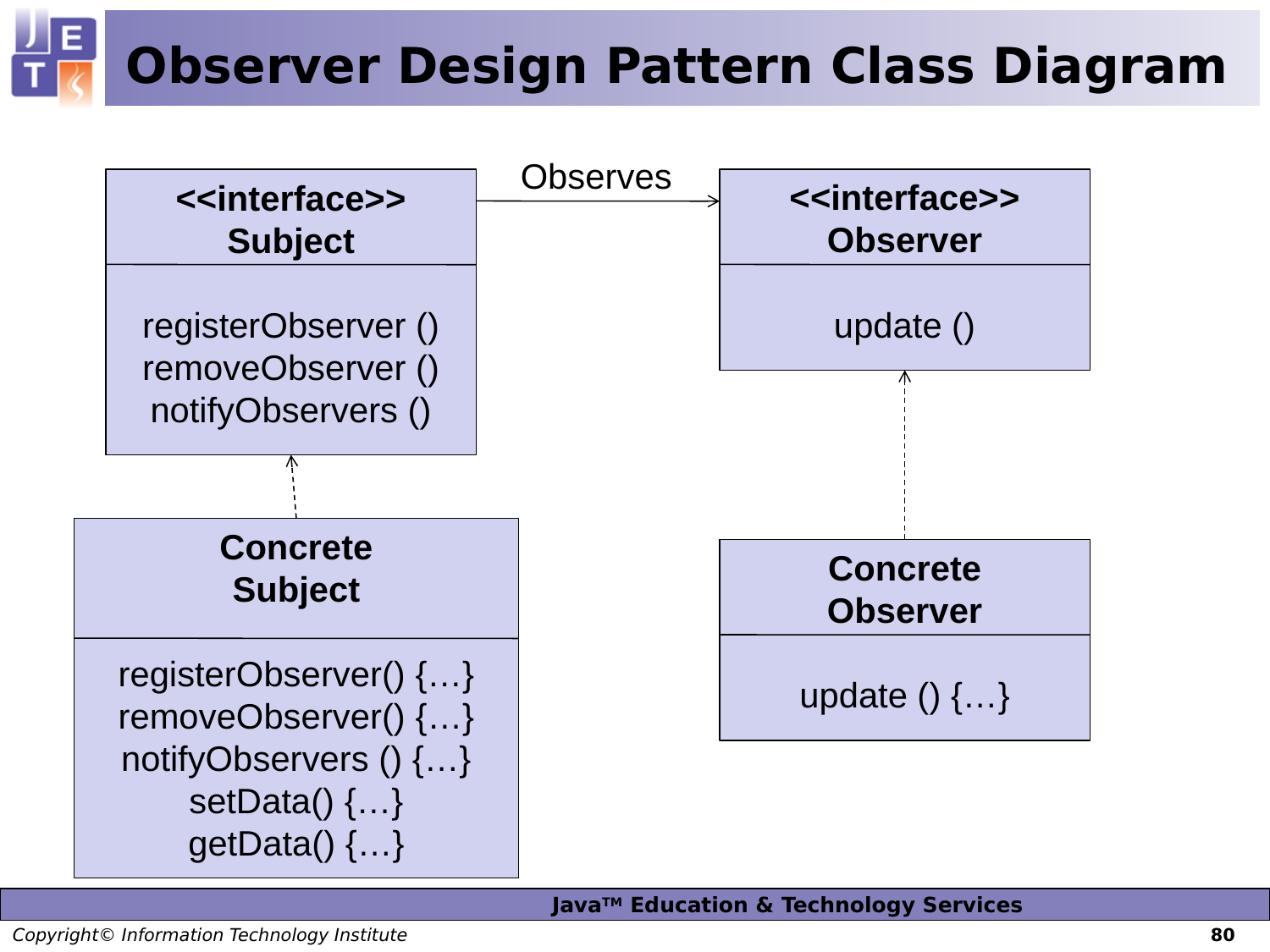

# Observer Design Pattern Class Diagram
Observes
<<interface>>
Subject

registerObserver ()
removeObserver ()
notifyObservers ()
<<interface>>
Observer

update ()
Concrete
Subject

registerObserver() {…}
removeObserver() {…}
notifyObservers () {…}
setData() {…}
getData() {…}

Concrete
Observer

update () {…}